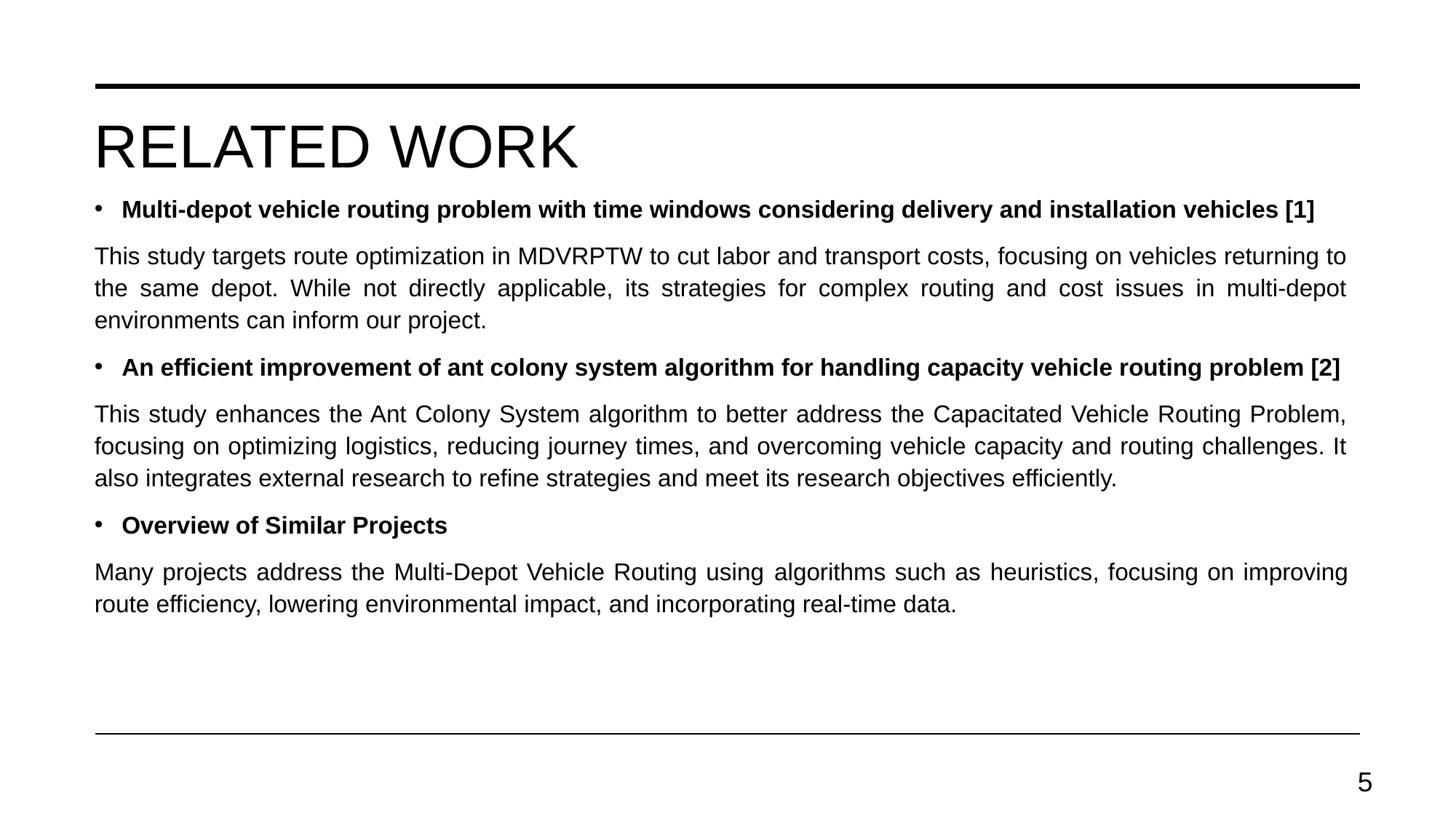

# reLATED WORK
Multi-depot vehicle routing problem with time windows considering delivery and installation vehicles [1]
This study targets route optimization in MDVRPTW to cut labor and transport costs, focusing on vehicles returning to the same depot. While not directly applicable, its strategies for complex routing and cost issues in multi-depot environments can inform our project.
An efficient improvement of ant colony system algorithm for handling capacity vehicle routing problem [2]
This study enhances the Ant Colony System algorithm to better address the Capacitated Vehicle Routing Problem, focusing on optimizing logistics, reducing journey times, and overcoming vehicle capacity and routing challenges. It also integrates external research to refine strategies and meet its research objectives efficiently.
Overview of Similar Projects
Many projects address the Multi-Depot Vehicle Routing using algorithms such as heuristics, focusing on improving route efficiency, lowering environmental impact, and incorporating real-time data.

5